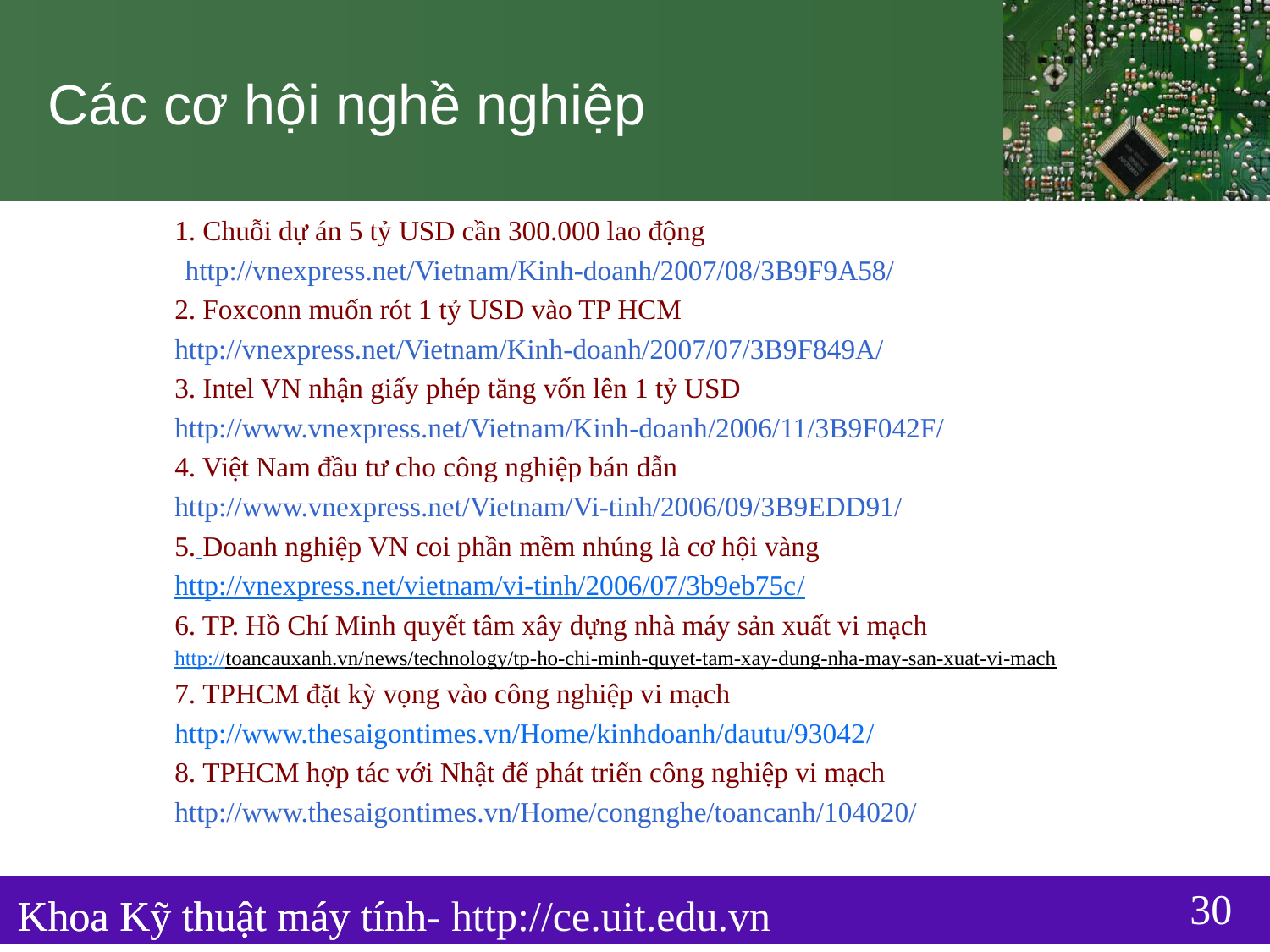

# Các cơ hội nghề nghiệp
1. Chuỗi dự án 5 tỷ USD cần 300.000 lao động
	http://vnexpress.net/Vietnam/Kinh-doanh/2007/08/3B9F9A58/
2. Foxconn muốn rót 1 tỷ USD vào TP HCM
http://vnexpress.net/Vietnam/Kinh-doanh/2007/07/3B9F849A/
3. Intel VN nhận giấy phép tăng vốn lên 1 tỷ USD
http://www.vnexpress.net/Vietnam/Kinh-doanh/2006/11/3B9F042F/
4. Việt Nam đầu tư cho công nghiệp bán dẫn
http://www.vnexpress.net/Vietnam/Vi-tinh/2006/09/3B9EDD91/
5. Doanh nghiệp VN coi phần mềm nhúng là cơ hội vàng
http://vnexpress.net/vietnam/vi-tinh/2006/07/3b9eb75c/
6. TP. Hồ Chí Minh quyết tâm xây dựng nhà máy sản xuất vi mạch
http://toancauxanh.vn/news/technology/tp-ho-chi-minh-quyet-tam-xay-dung-nha-may-san-xuat-vi-mach
7. TPHCM đặt kỳ vọng vào công nghiệp vi mạch
http://www.thesaigontimes.vn/Home/kinhdoanh/dautu/93042/
8. TPHCM hợp tác với Nhật để phát triển công nghiệp vi mạch
http://www.thesaigontimes.vn/Home/congnghe/toancanh/104020/
Khoa Kỹ thuật máy tính
30